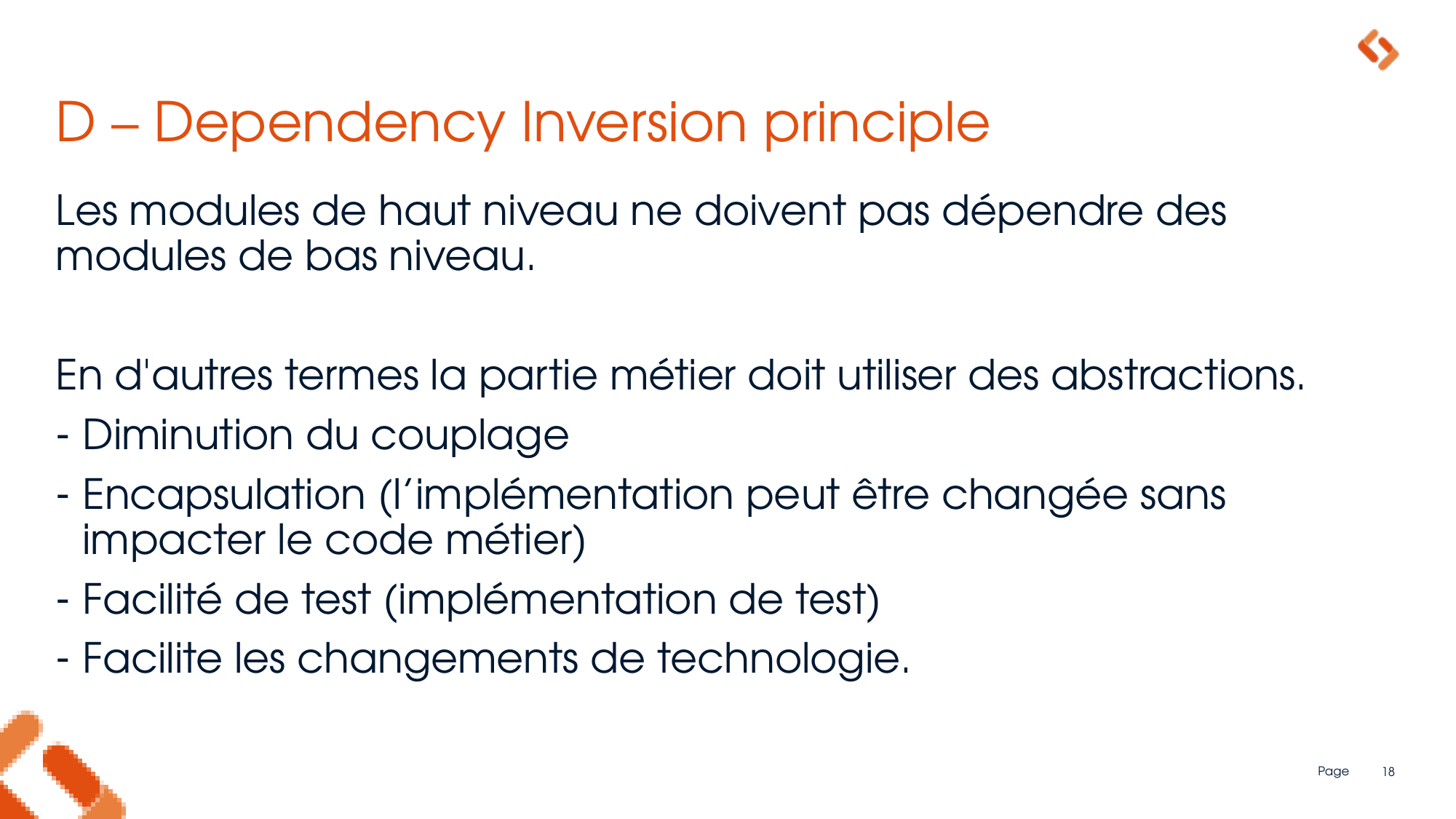

# D – Dependency Inversion principle
Les modules de haut niveau ne doivent pas dépendre des modules de bas niveau.

En d'autres termes la partie métier doit utiliser des abstractions.
Diminution du couplage
Encapsulation (l’implémentation peut être changée sans impacter le code métier)
Facilité de test (implémentation de test)
Facilite les changements de technologie.